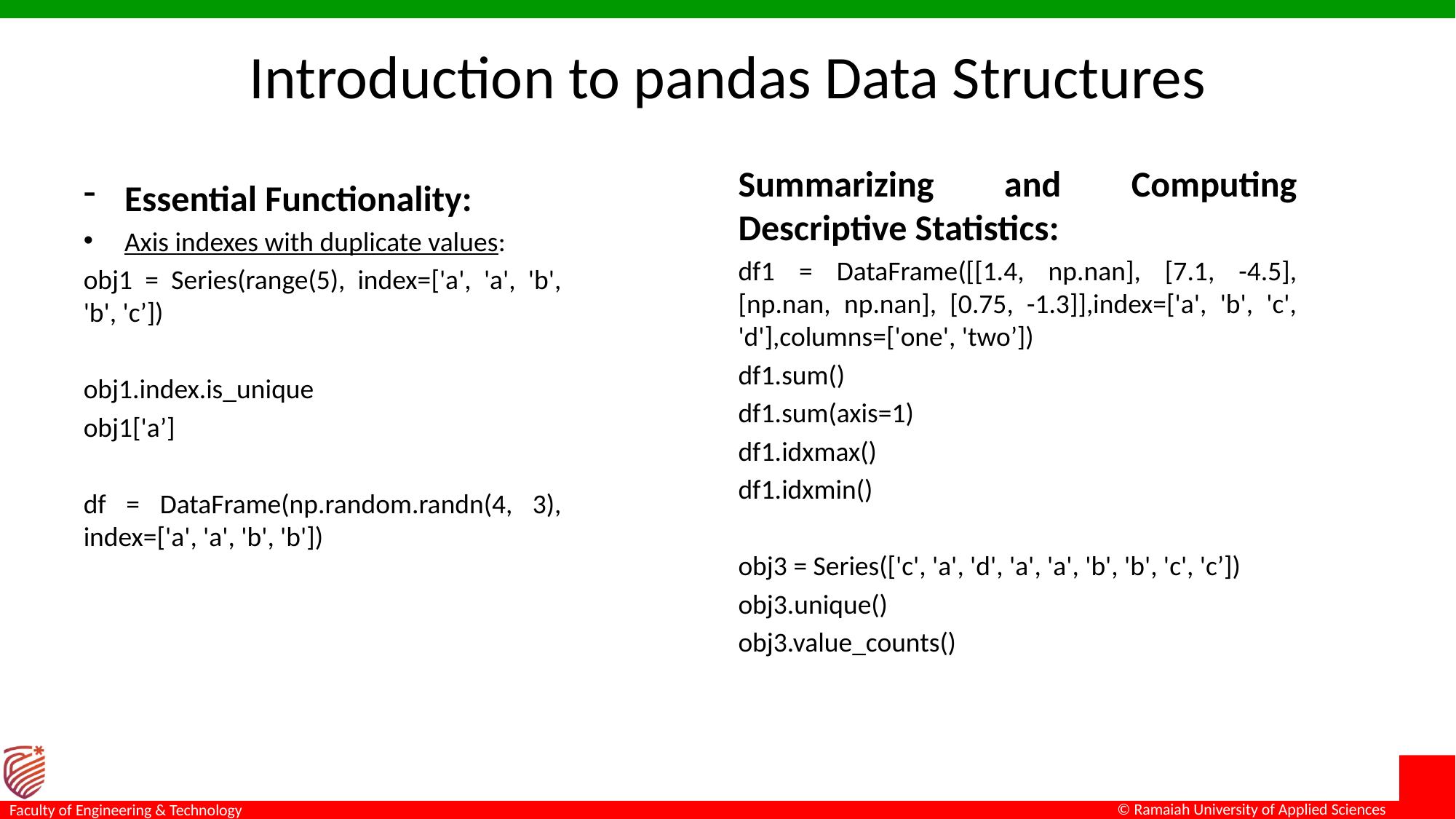

# Introduction to pandas Data Structures
Summarizing and Computing Descriptive Statistics:
df1 = DataFrame([[1.4, np.nan], [7.1, -4.5], [np.nan, np.nan], [0.75, -1.3]],index=['a', 'b', 'c', 'd'],columns=['one', 'two’])
df1.sum()
df1.sum(axis=1)
df1.idxmax()
df1.idxmin()

obj3 = Series(['c', 'a', 'd', 'a', 'a', 'b', 'b', 'c', 'c’])
obj3.unique()
obj3.value_counts()

Essential Functionality:
Axis indexes with duplicate values:
obj1 = Series(range(5), index=['a', 'a', 'b', 'b', 'c’])

obj1.index.is_unique
obj1['a’]

df = DataFrame(np.random.randn(4, 3), index=['a', 'a', 'b', 'b'])